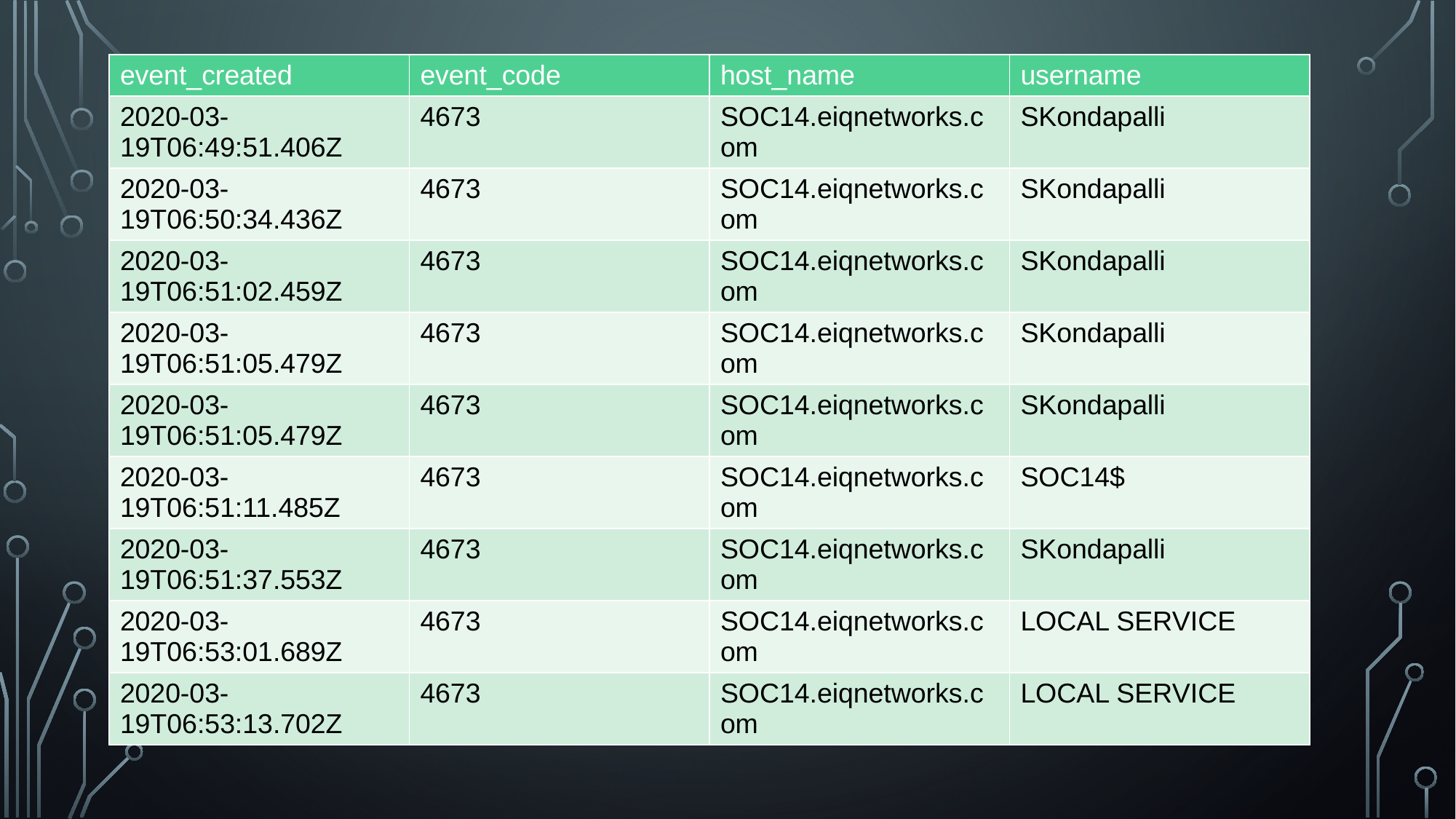

| event\_created | event\_code | host\_name | username |
| --- | --- | --- | --- |
| 2020-03-19T06:49:51.406Z | 4673 | SOC14.eiqnetworks.com | SKondapalli |
| 2020-03-19T06:50:34.436Z | 4673 | SOC14.eiqnetworks.com | SKondapalli |
| 2020-03-19T06:51:02.459Z | 4673 | SOC14.eiqnetworks.com | SKondapalli |
| 2020-03-19T06:51:05.479Z | 4673 | SOC14.eiqnetworks.com | SKondapalli |
| 2020-03-19T06:51:05.479Z | 4673 | SOC14.eiqnetworks.com | SKondapalli |
| 2020-03-19T06:51:11.485Z | 4673 | SOC14.eiqnetworks.com | SOC14$ |
| 2020-03-19T06:51:37.553Z | 4673 | SOC14.eiqnetworks.com | SKondapalli |
| 2020-03-19T06:53:01.689Z | 4673 | SOC14.eiqnetworks.com | LOCAL SERVICE |
| 2020-03-19T06:53:13.702Z | 4673 | SOC14.eiqnetworks.com | LOCAL SERVICE |